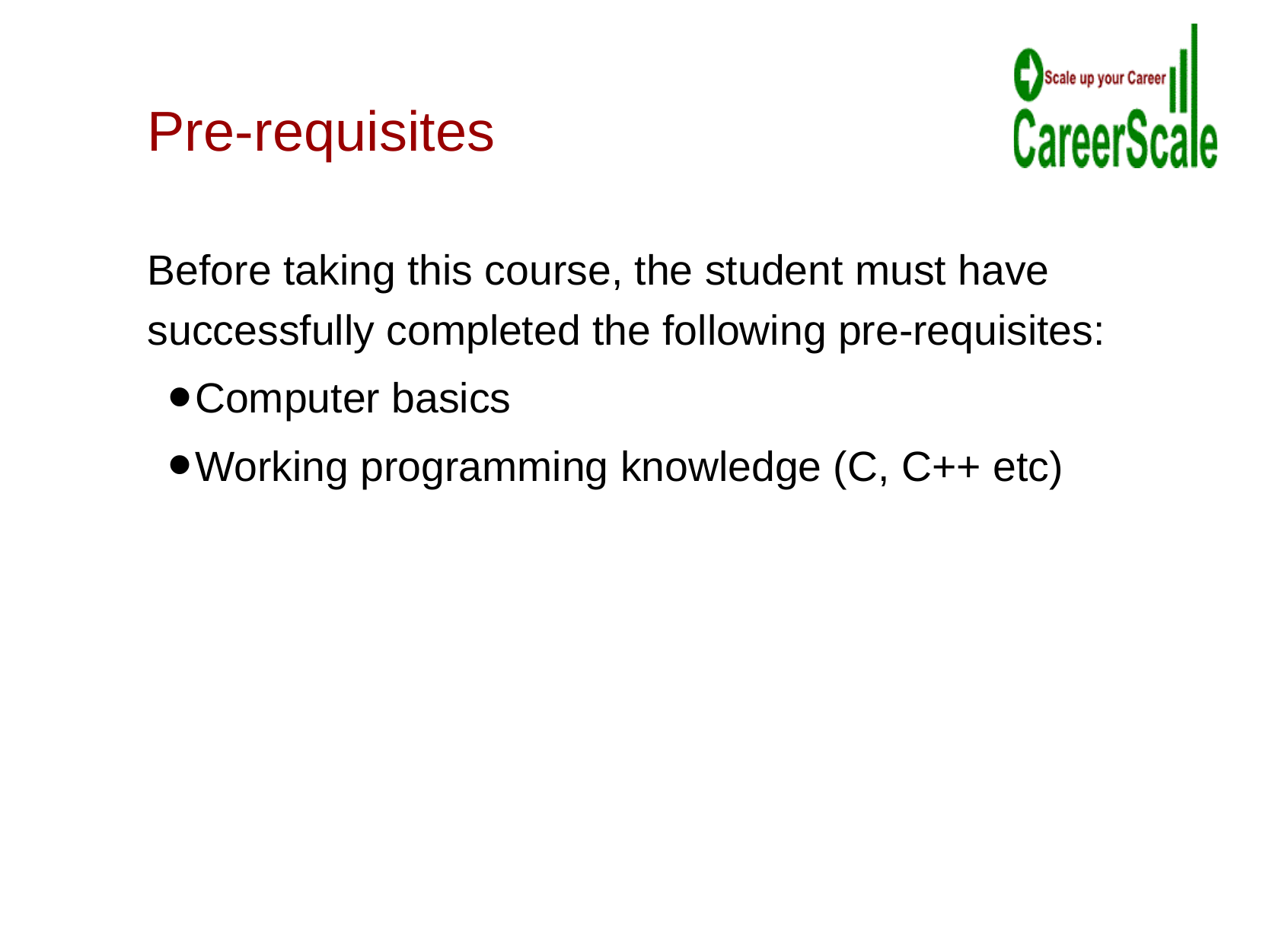

Pre-requisites
Before taking this course, the student must have successfully completed the following pre-requisites:
Computer basics
Working programming knowledge (C, C++ etc)